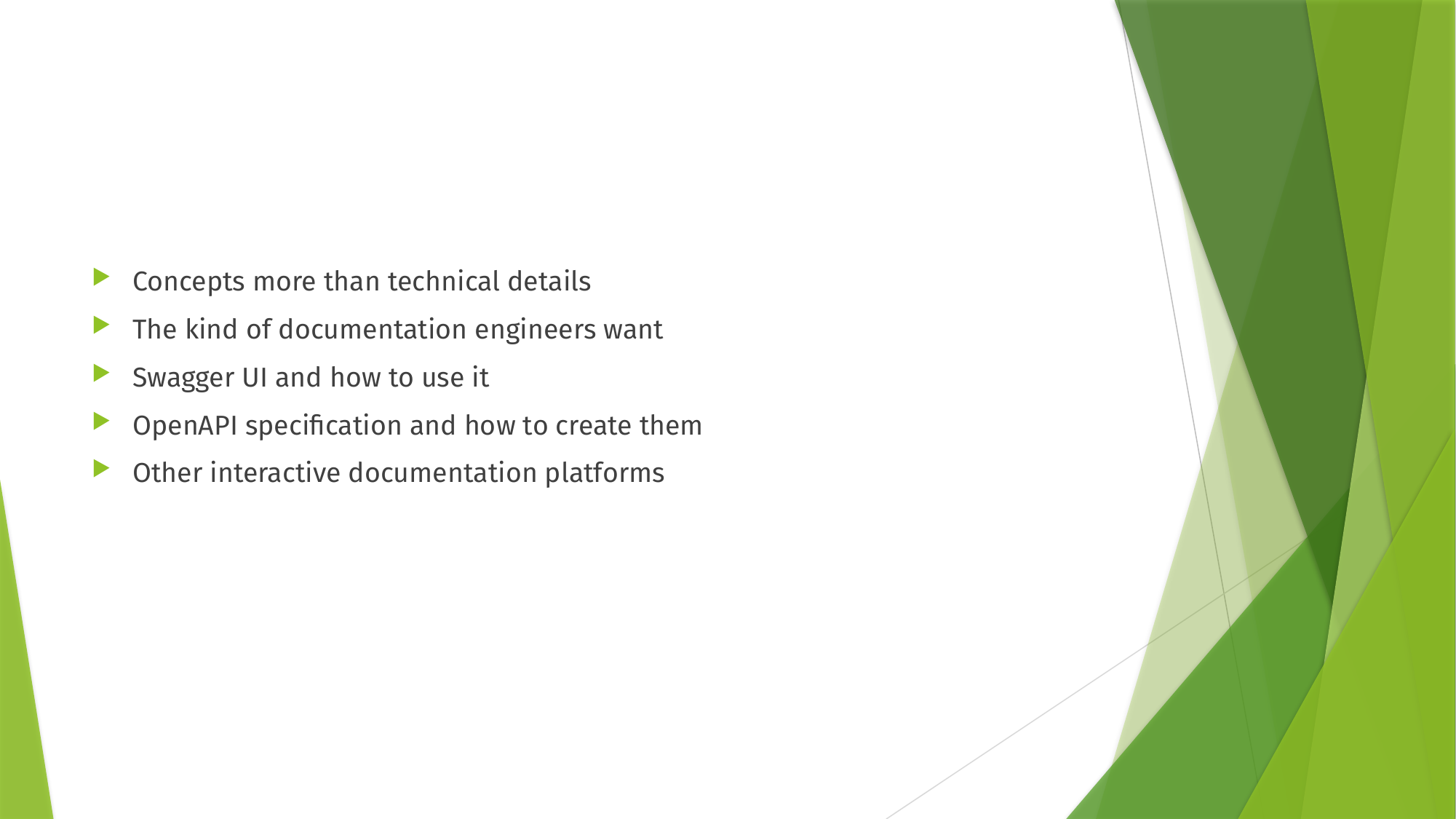

#
Concepts more than technical details
The kind of documentation engineers want
Swagger UI and how to use it
OpenAPI specification and how to create them
Other interactive documentation platforms